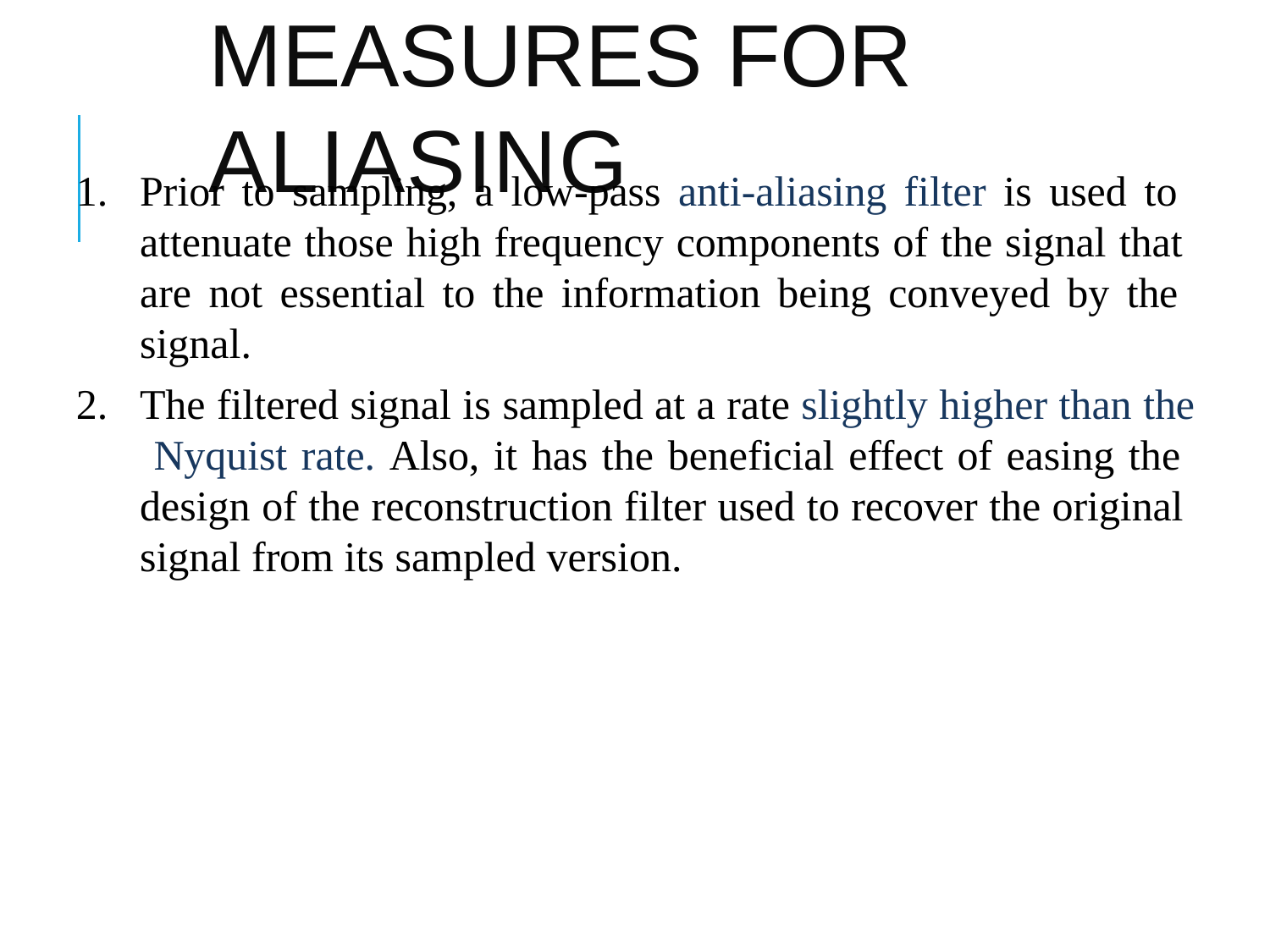

# Corrective Measures for Aliasing
Prior to sampling, a low-pass anti-aliasing filter is used to  attenuate those high frequency components of the signal that  are not essential to the information being conveyed by the  signal.
The filtered signal is sampled at a rate slightly higher than the  Nyquist rate. Also, it has the beneficial effect of easing the  design of the reconstruction filter used to recover the original  signal from its sampled version.